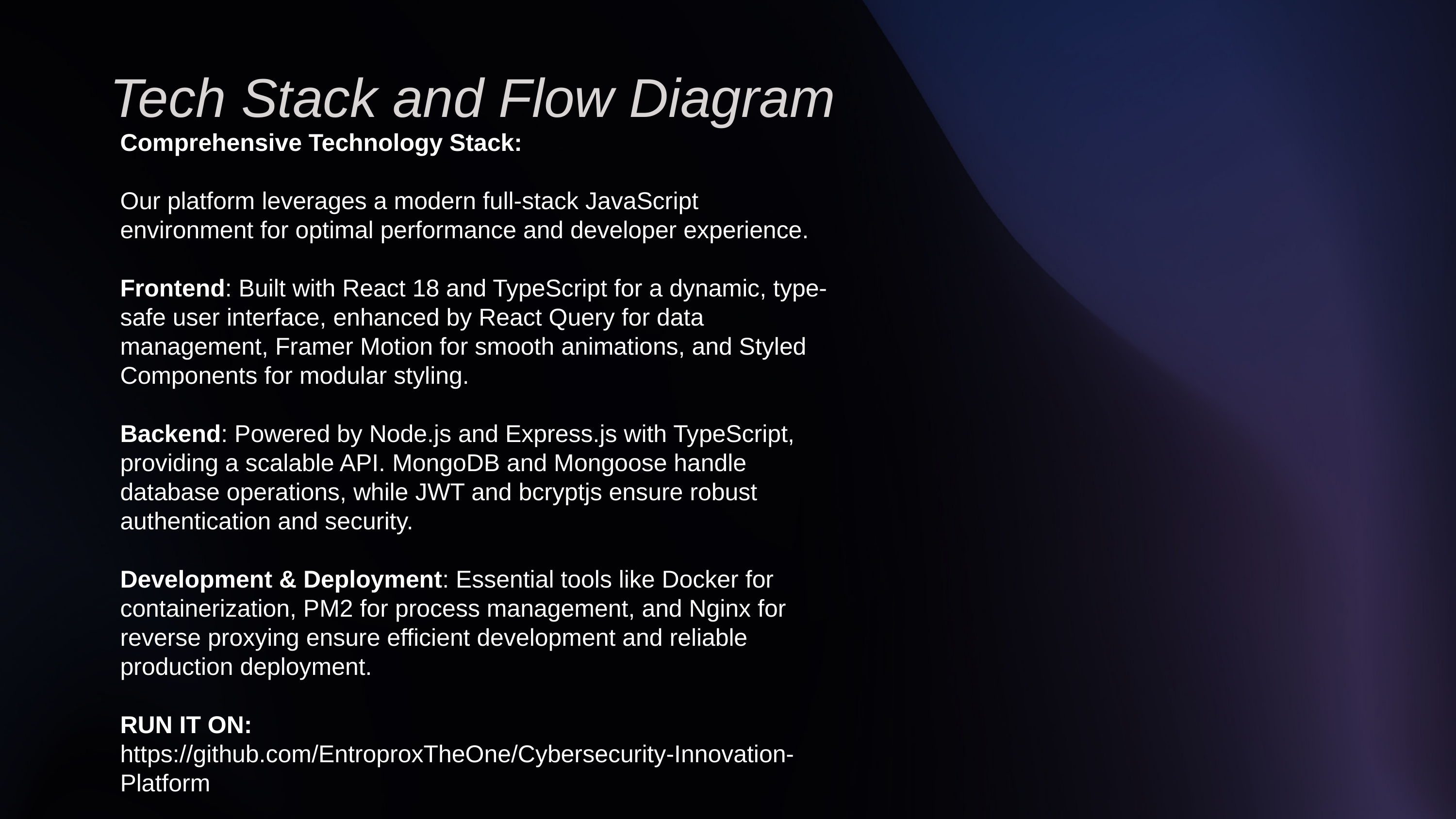

Tech Stack and Flow Diagram
Comprehensive Technology Stack:

Our platform leverages a modern full-stack JavaScript environment for optimal performance and developer experience.

Frontend: Built with React 18 and TypeScript for a dynamic, type-safe user interface, enhanced by React Query for data management, Framer Motion for smooth animations, and Styled Components for modular styling.

Backend: Powered by Node.js and Express.js with TypeScript, providing a scalable API. MongoDB and Mongoose handle database operations, while JWT and bcryptjs ensure robust authentication and security.

Development & Deployment: Essential tools like Docker for containerization, PM2 for process management, and Nginx for reverse proxying ensure efficient development and reliable production deployment.

RUN IT ON:
https://github.com/EntroproxTheOne/Cybersecurity-Innovation-Platform